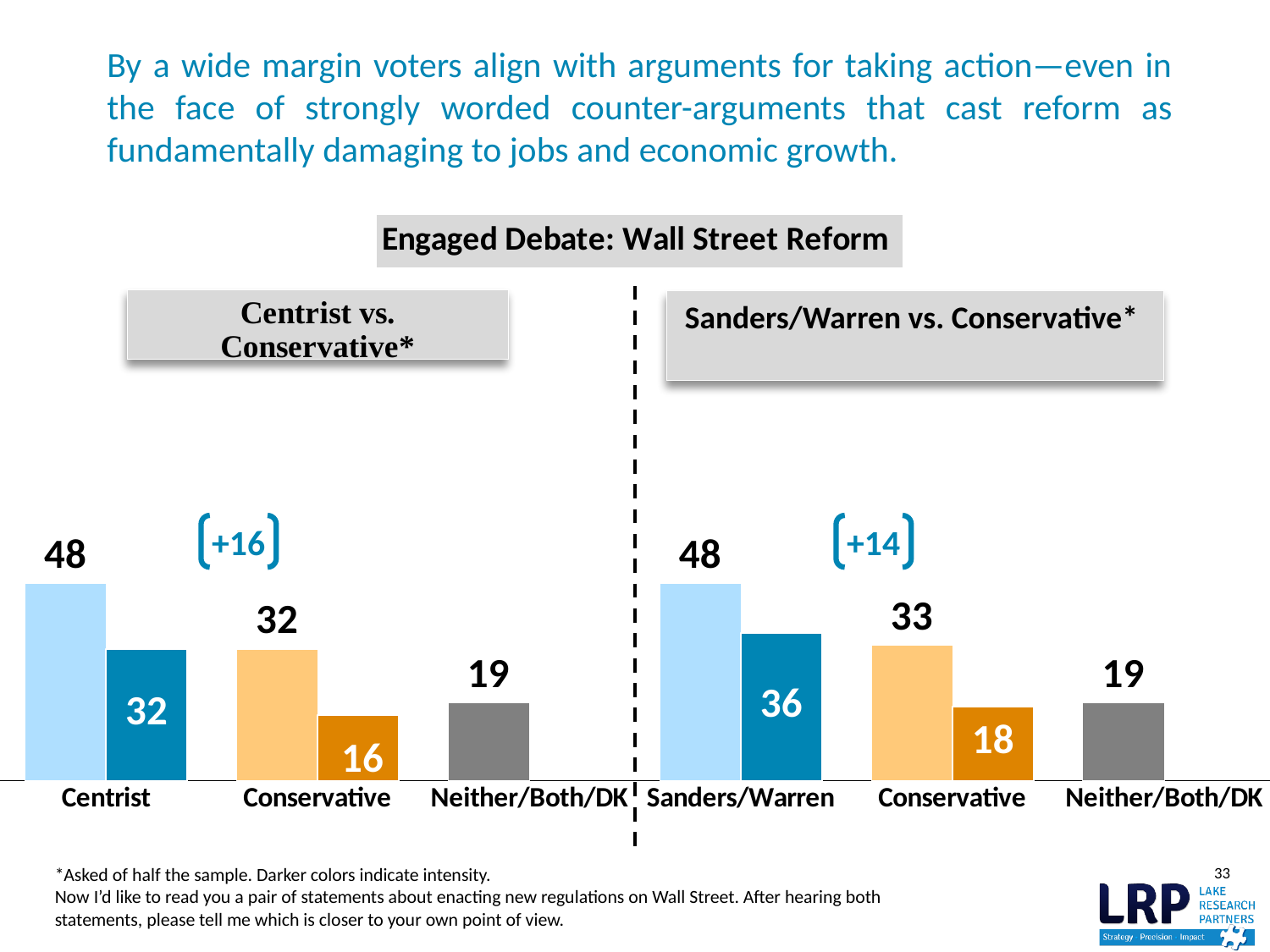

# By a wide margin voters align with arguments for taking action—even in the face of strongly worded counter-arguments that cast reform as fundamentally damaging to jobs and economic growth.

### Chart: Engaged Debate: Wall Street Reform

| Category | Total | Strong |
|---|---|---|
| Centrist | 48.0 | 32.0 |
| Conservative | 32.0 | 16.0 |
| Neither/Both/DK | 19.0 | None |
| Sanders/Warren | 48.0 | 36.0 |
| Conservative | 33.0 | 18.0 |
| Neither/Both/DK | 19.0 | None |
Sanders/Warren vs. Conservative*
+14
+16
33
*Asked of half the sample. Darker colors indicate intensity.
Now I’d like to read you a pair of statements about enacting new regulations on Wall Street. After hearing both statements, please tell me which is closer to your own point of view.